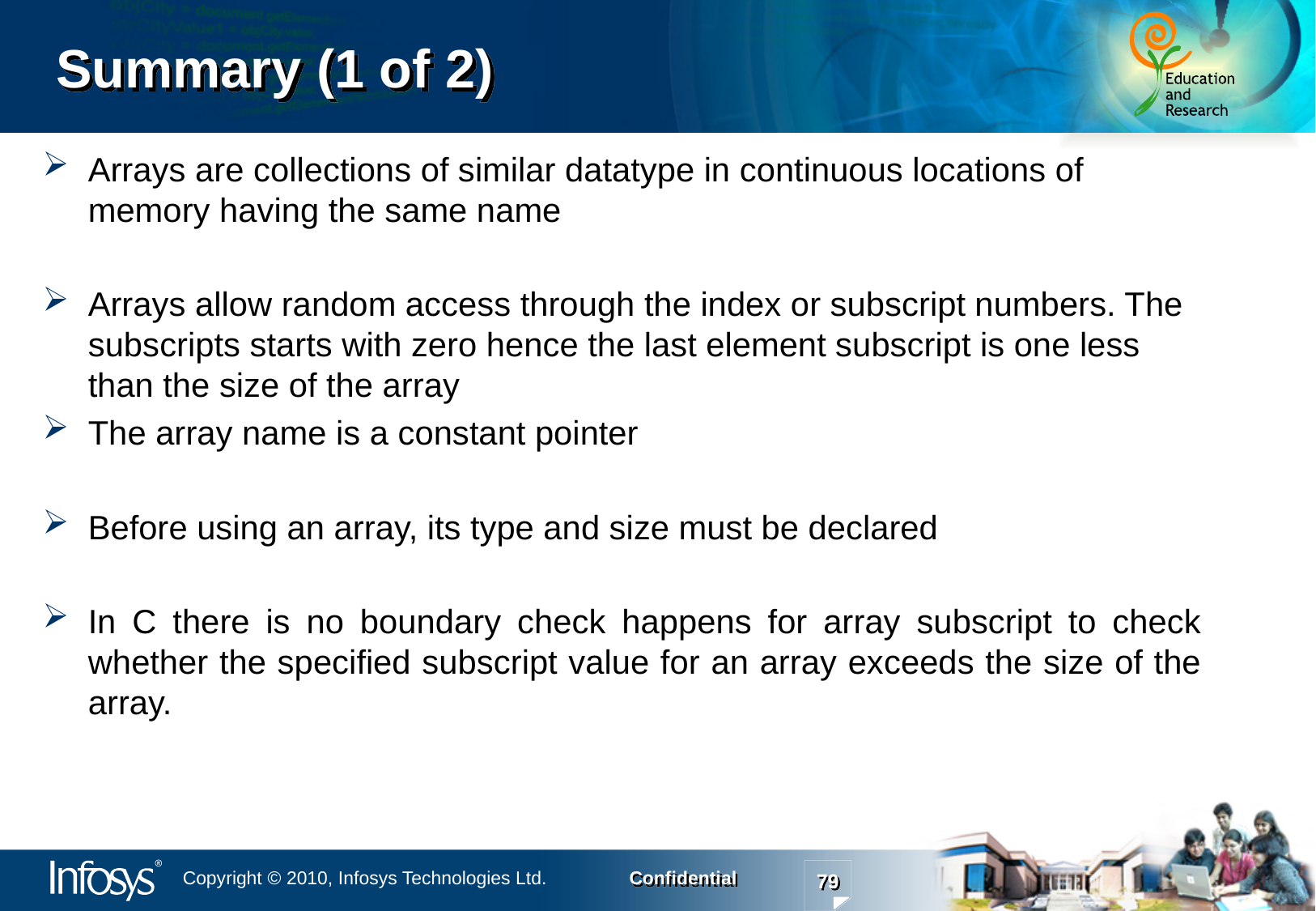

# Summary (1 of 2)
Arrays are collections of similar datatype in continuous locations of memory having the same name

Arrays allow random access through the index or subscript numbers. The subscripts starts with zero hence the last element subscript is one less than the size of the array
The array name is a constant pointer

Before using an array, its type and size must be declared

In C there is no boundary check happens for array subscript to check whether the specified subscript value for an array exceeds the size of the array.